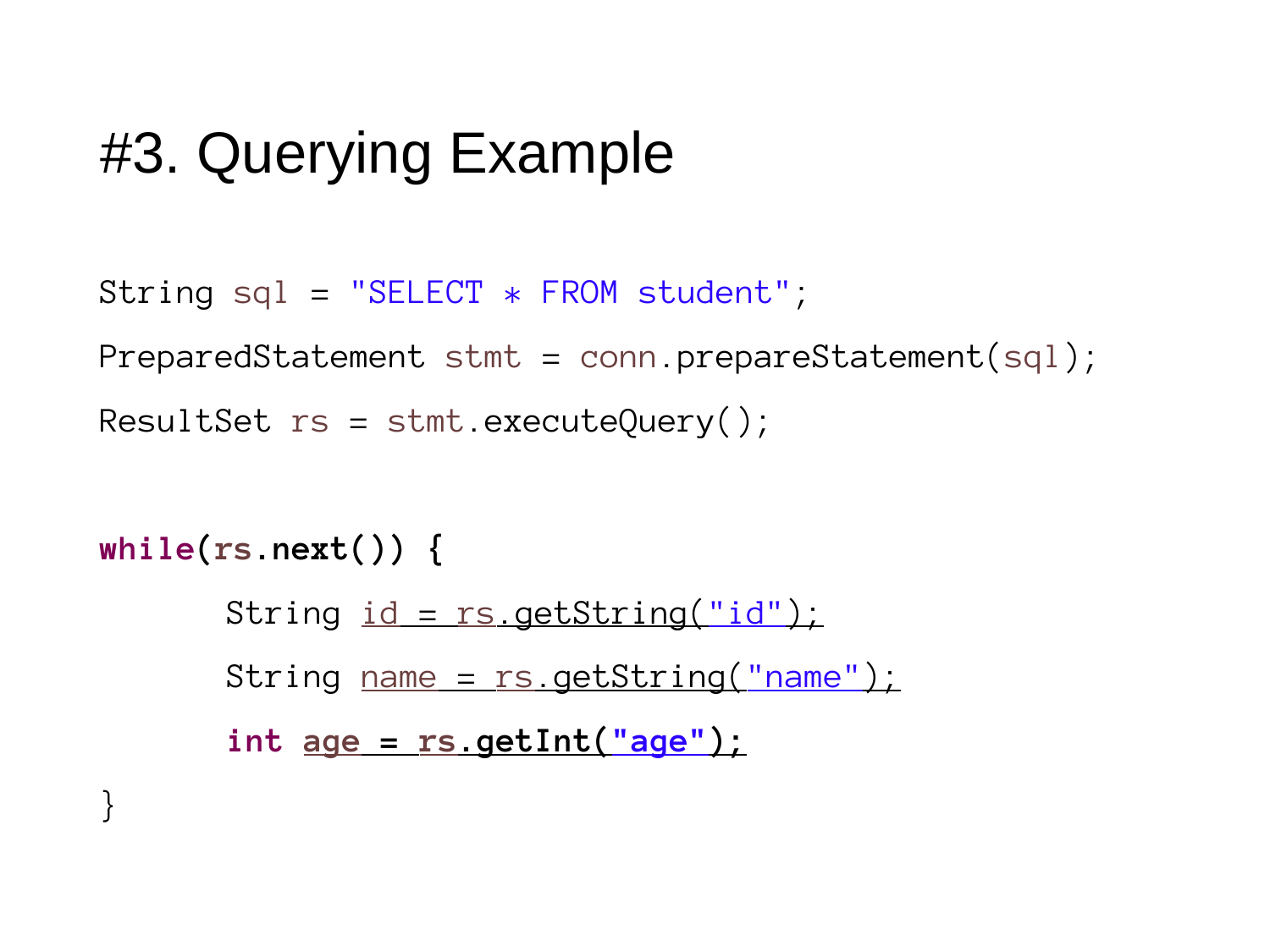

# #3. Querying Example
String sql = "SELECT * FROM student";
PreparedStatement stmt = conn.prepareStatement(sql);
ResultSet rs = stmt.executeQuery();

while(rs.next()) {
	String id = rs.getString("id");
	String name = rs.getString("name");
	int age = rs.getInt("age");
}